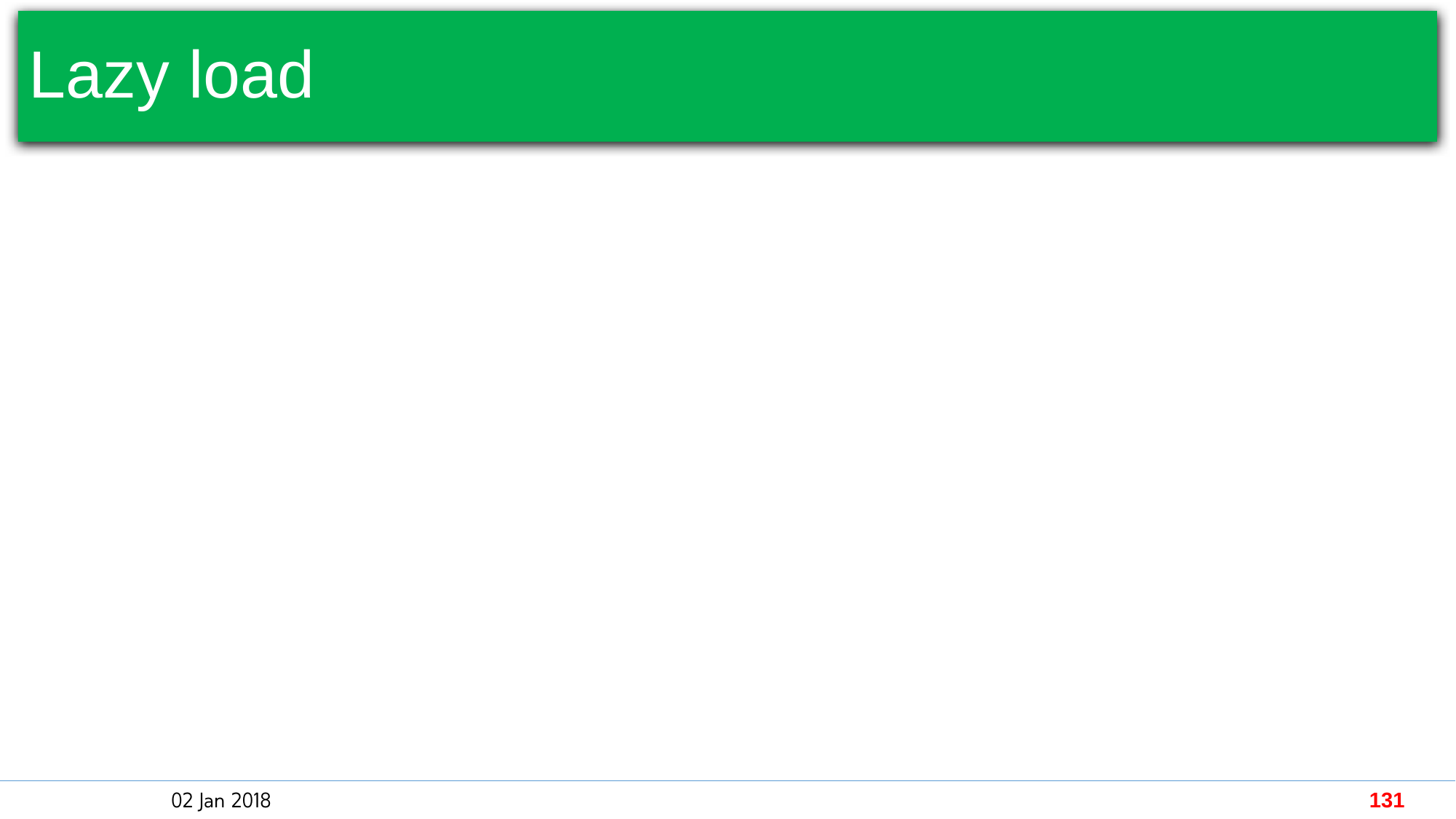

# Lazy load

02 Jan 2018
131